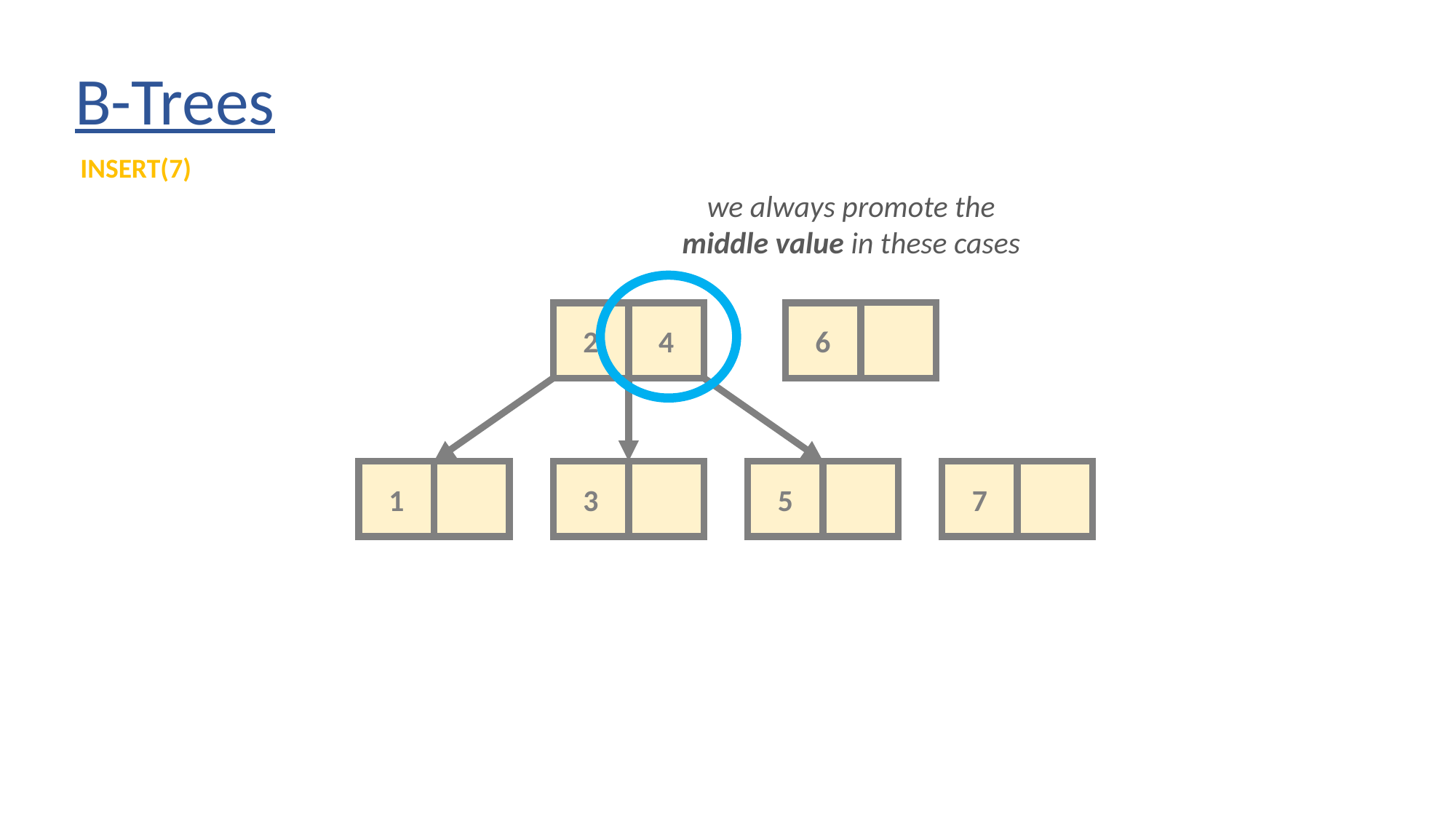

# B-Trees
INSERT(7)
we always promote the
middle value in these cases

4
6
2

1
3
5
7